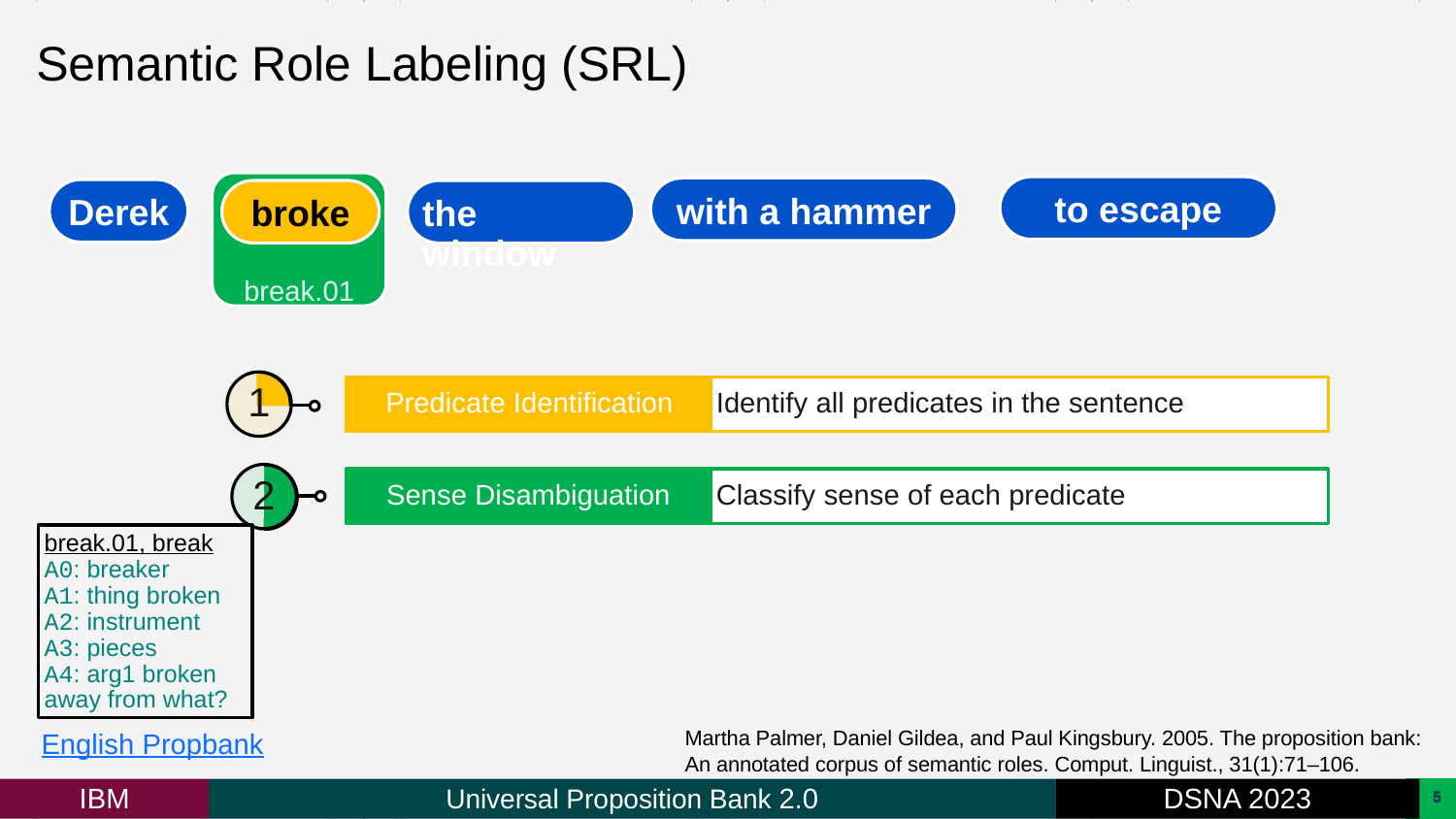

Semantic Role Labeling (SRL)

break.01
to escape
with a hammer
Derek
broke
the window

1
Predicate Identification
Identify all predicates in the sentence

2

Sense Disambiguation
Classify sense of each predicate

break.01, break
A0: breaker
A1: thing broken
A2: instrument
A3: pieces
A4: arg1 broken away from what?

Martha Palmer, Daniel Gildea, and Paul Kingsbury. 2005. The proposition bank: An annotated corpus of semantic roles. Comput. Linguist., 31(1):71–106.
English Propbank
5